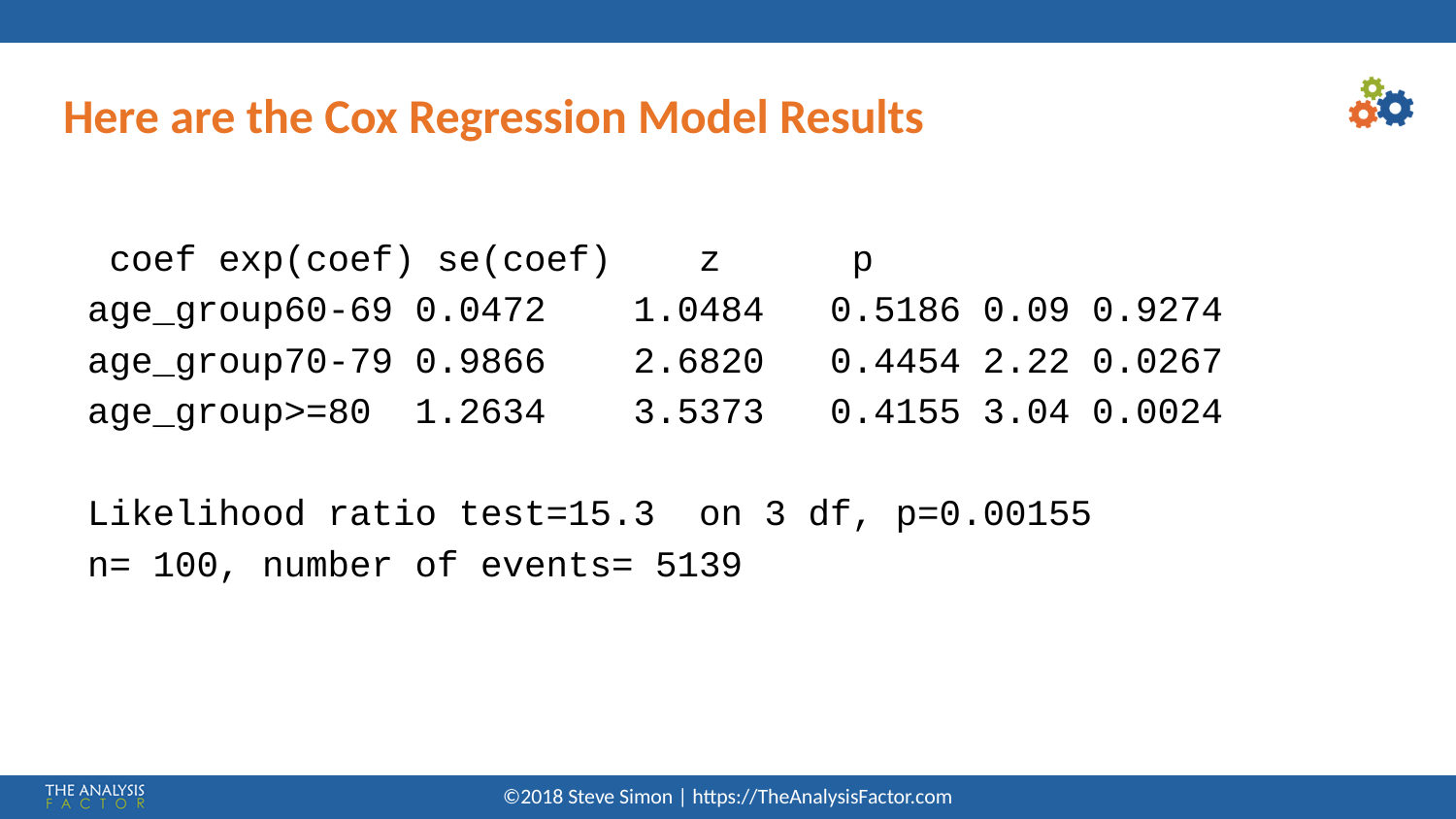

# Here are the Cox Regression Model Results
 coef exp(coef) se(coef)    z      p
age_group60-69 0.0472    1.0484   0.5186 0.09 0.9274
age_group70-79 0.9866    2.6820   0.4454 2.22 0.0267
age_group>=80  1.2634    3.5373   0.4155 3.04 0.0024

Likelihood ratio test=15.3  on 3 df, p=0.00155
n= 100, number of events= 5139
©2018 Steve Simon | https://TheAnalysisFactor.com